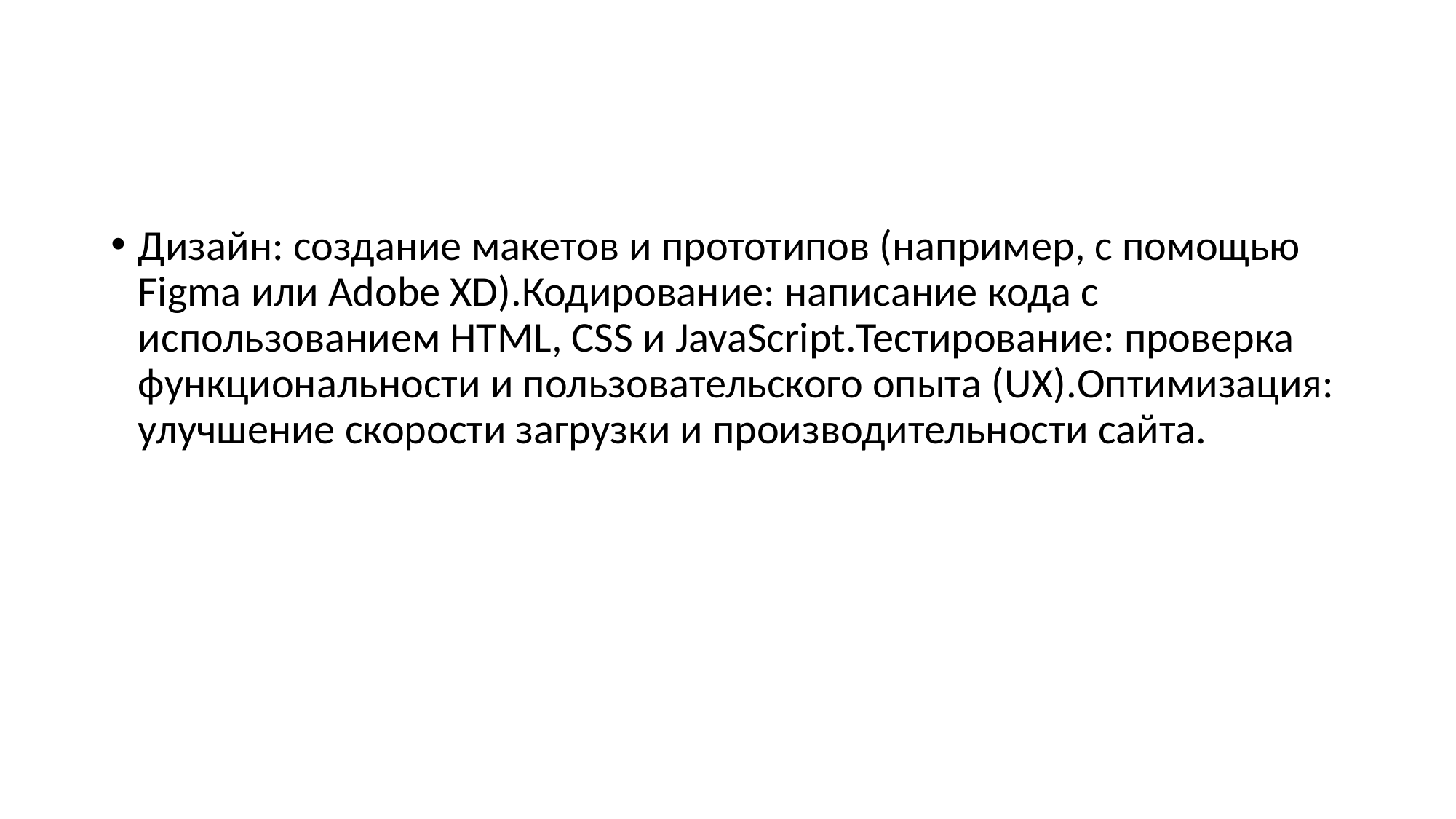

#
Дизайн: создание макетов и прототипов (например, с помощью Figma или Adobe XD).Кодирование: написание кода с использованием HTML, CSS и JavaScript.Тестирование: проверка функциональности и пользовательского опыта (UX).Оптимизация: улучшение скорости загрузки и производительности сайта.